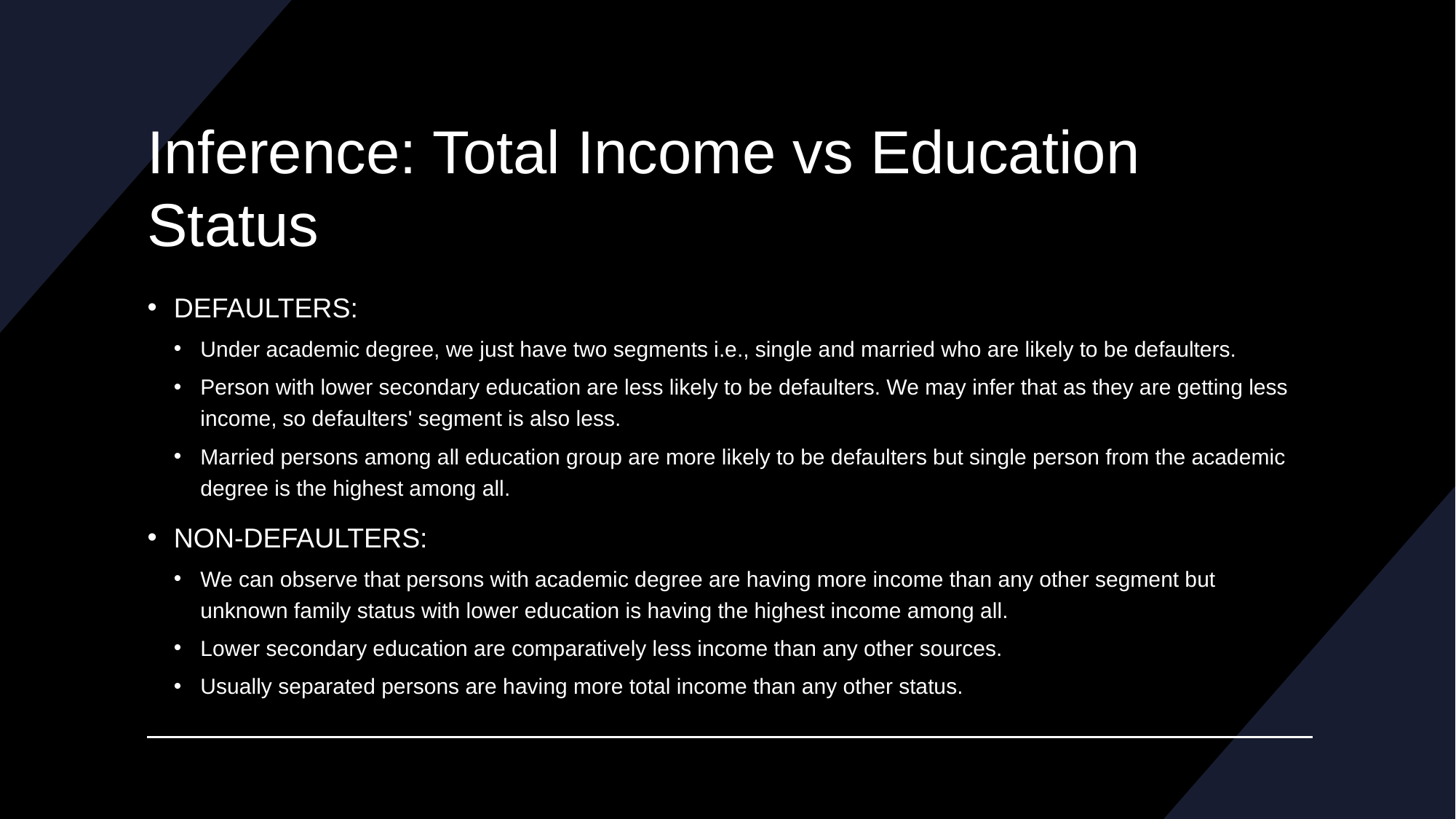

# Inference: Total Income vs Education Status
DEFAULTERS:
Under academic degree, we just have two segments i.e., single and married who are likely to be defaulters.
Person with lower secondary education are less likely to be defaulters. We may infer that as they are getting less income, so defaulters' segment is also less.
Married persons among all education group are more likely to be defaulters but single person from the academic degree is the highest among all.
NON-DEFAULTERS:
We can observe that persons with academic degree are having more income than any other segment but unknown family status with lower education is having the highest income among all.
Lower secondary education are comparatively less income than any other sources.
Usually separated persons are having more total income than any other status.